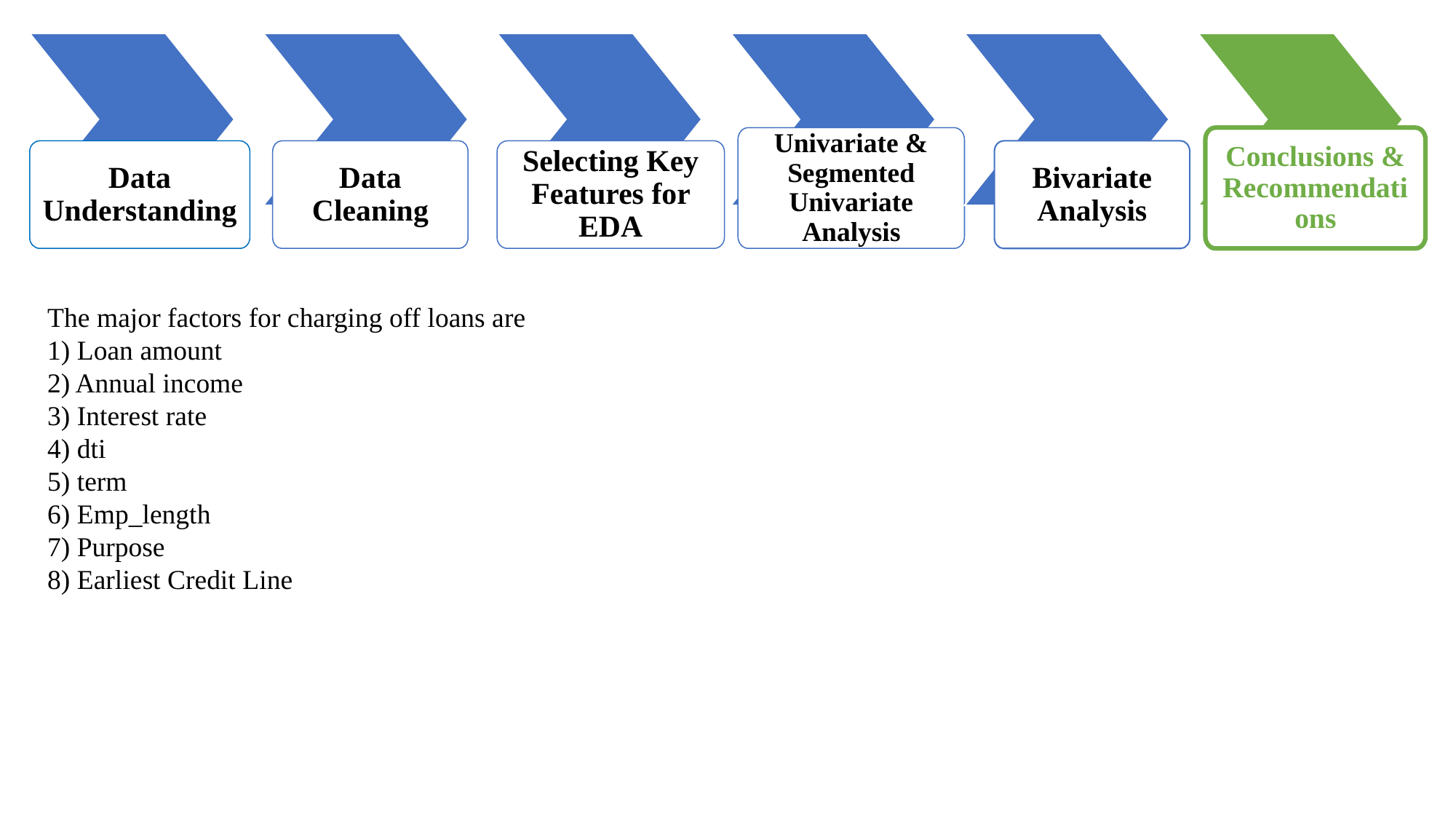

Univariate & Segmented Univariate Analysis
Conclusions & Recommendations
Selecting Key Features for EDA
Bivariate Analysis
Data Cleaning
Data Understanding
 The major factors for charging off loans are
 1) Loan amount
 2) Annual income
 3) Interest rate
 4) dti
 5) term
 6) Emp_length
 7) Purpose
 8) Earliest Credit Line